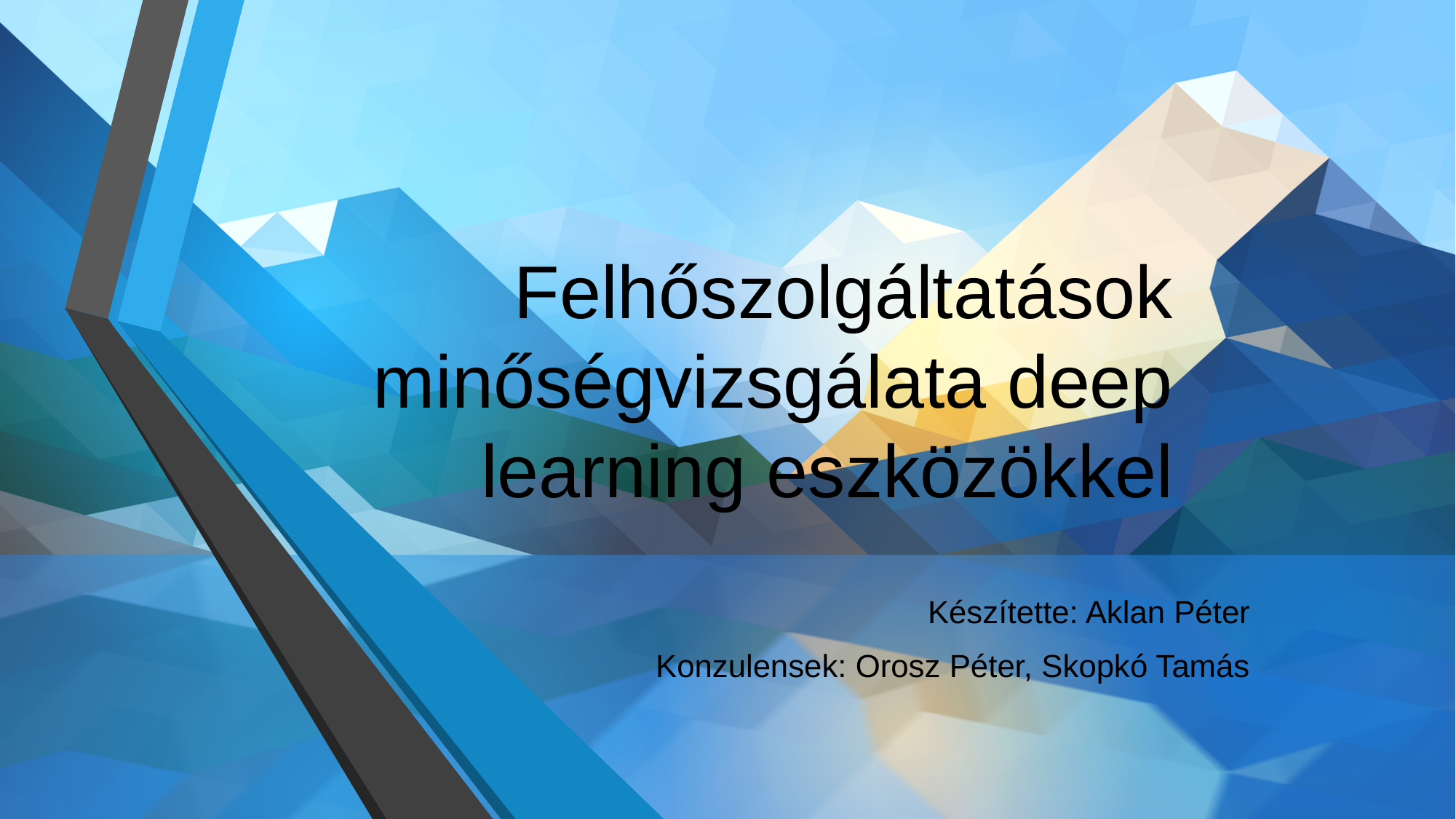

# Felhőszolgáltatások minőségvizsgálata deep learning eszközökkel
Készítette: Aklan Péter
Konzulensek: Orosz Péter, Skopkó Tamás